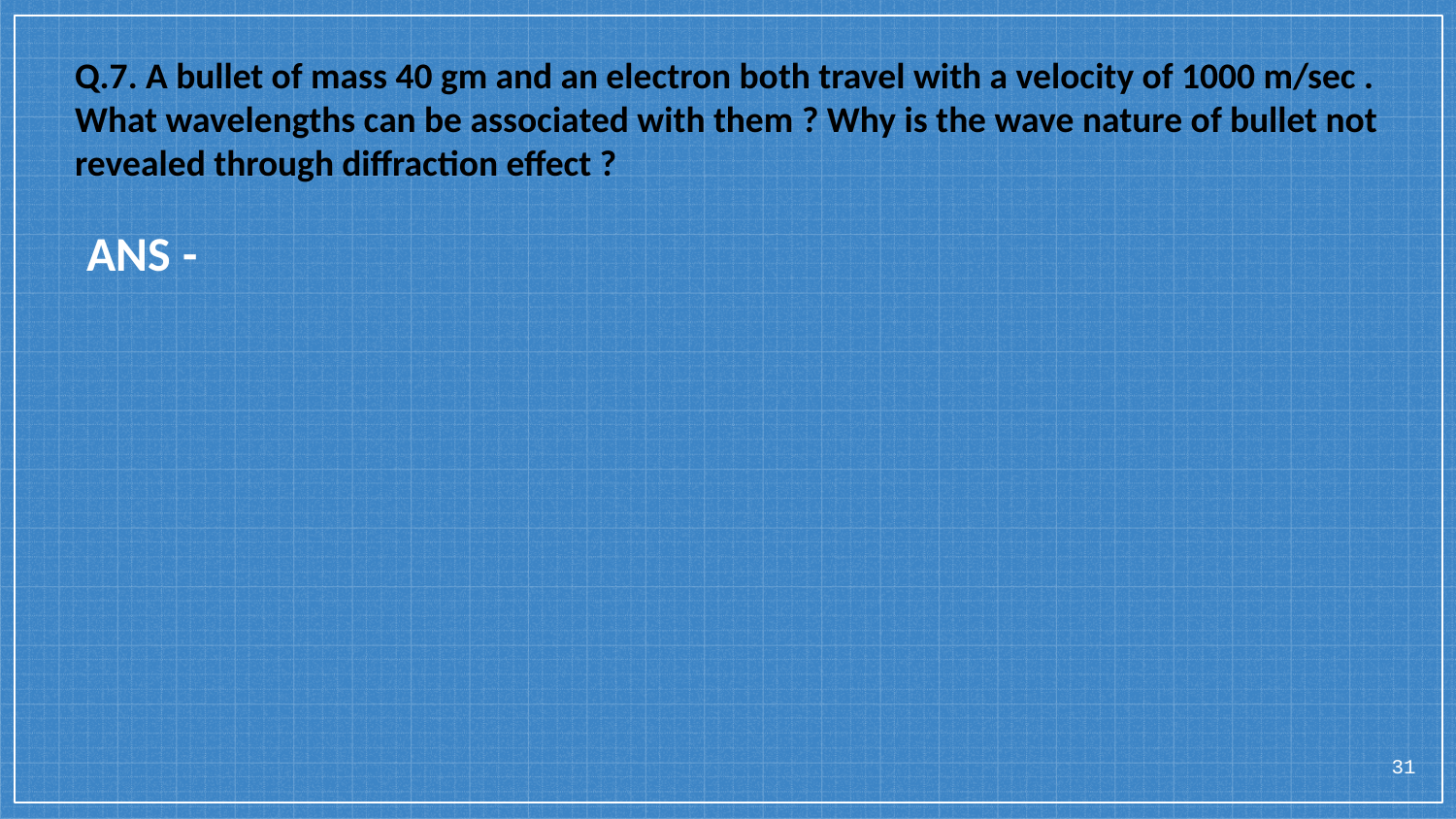

Q.7. A bullet of mass 40 gm and an electron both travel with a velocity of 1000 m/sec . What wavelengths can be associated with them ? Why is the wave nature of bullet not revealed through diffraction effect ?
ANS -
31